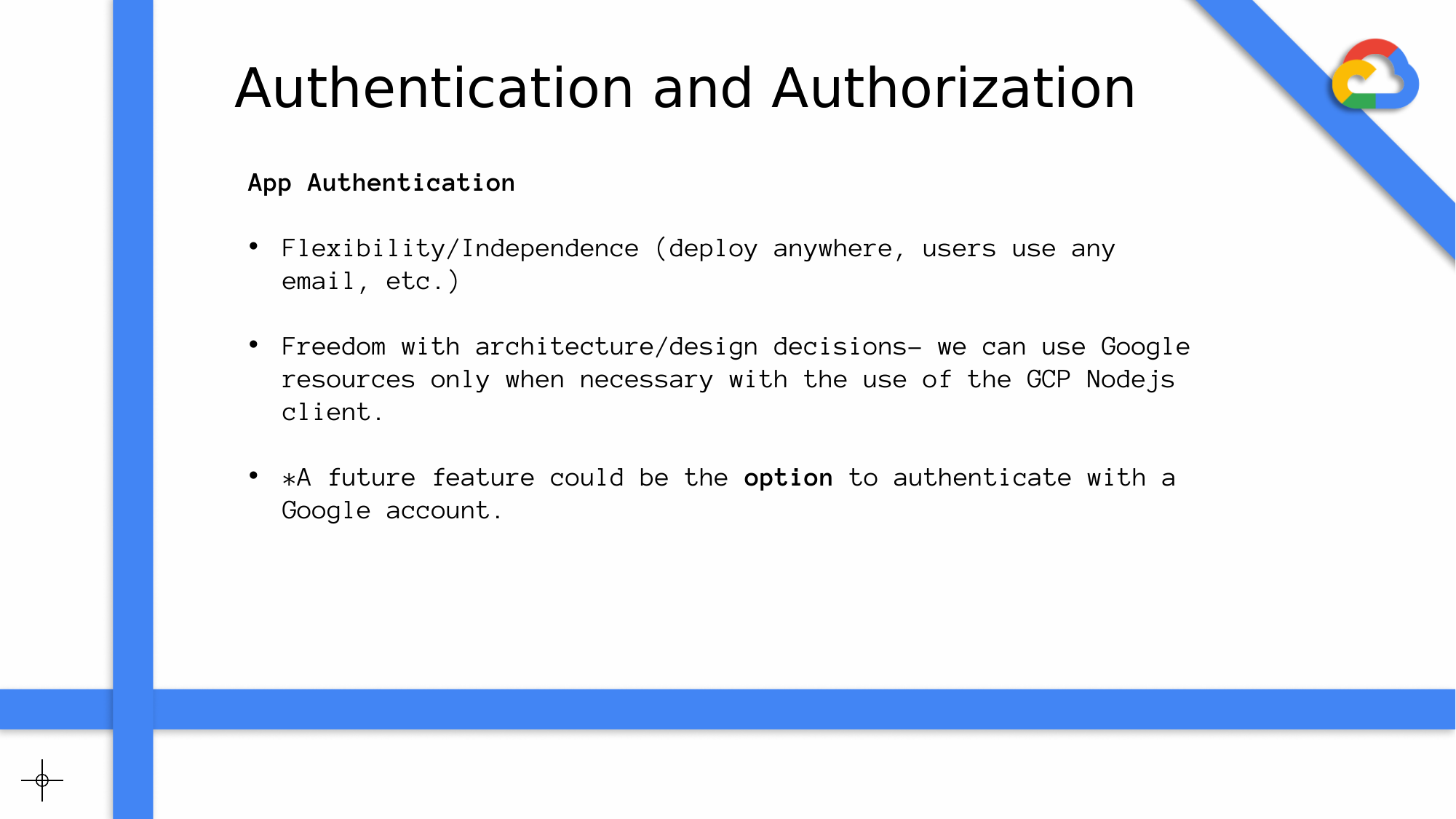

Authentication and Authorization
App Authentication

Flexibility/Independence (deploy anywhere, users use any email, etc.)

Freedom with architecture/design decisions- we can use Google resources only when necessary with the use of the GCP Nodejs client.

*A future feature could be the option to authenticate with a Google account.